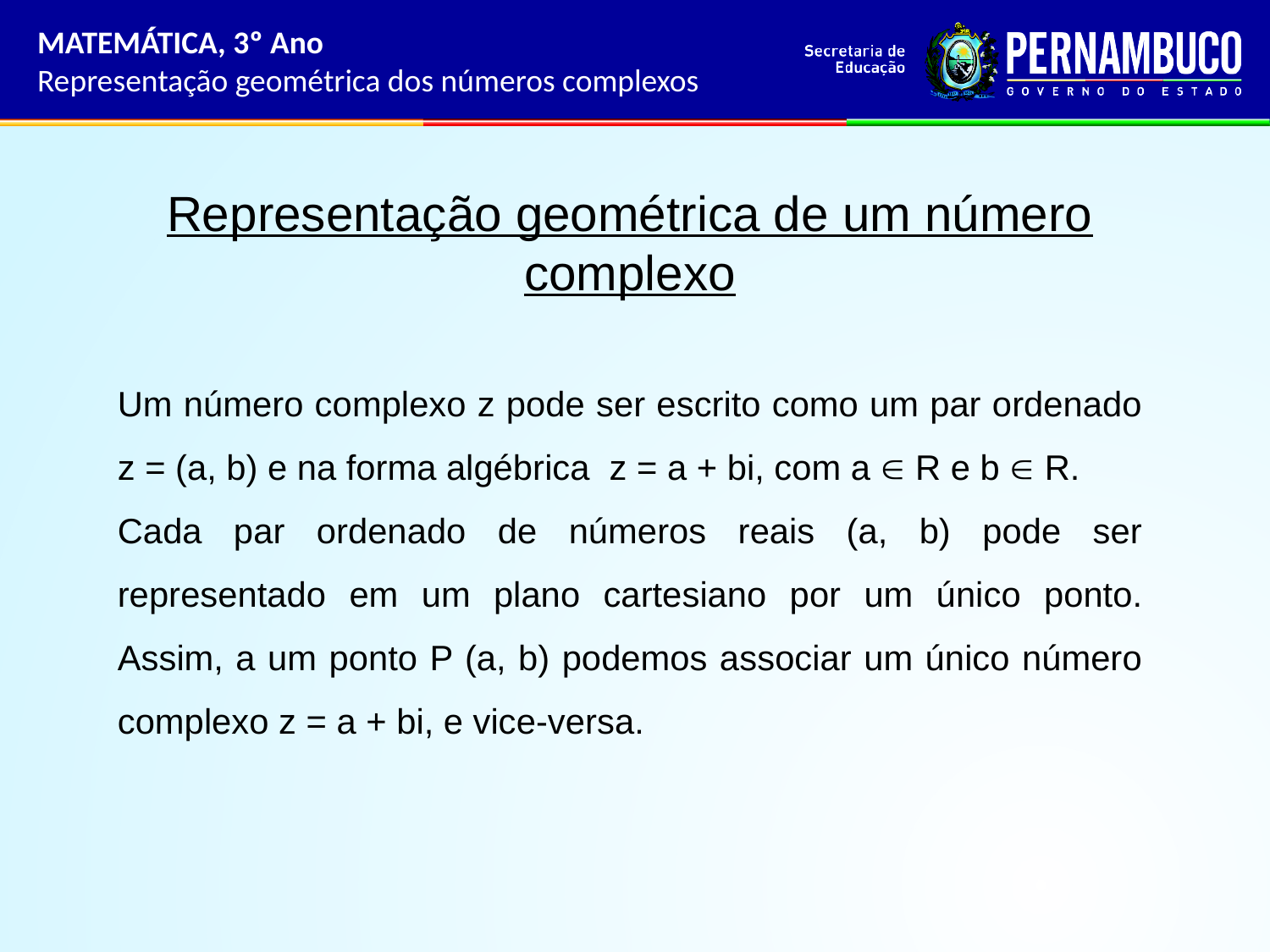

MATEMÁTICA, 3º Ano
Representação geométrica dos números complexos
Representação geométrica de um número complexo

Um número complexo z pode ser escrito como um par ordenado z = (a, b) e na forma algébrica  z = a + bi, com a ∈ R e b ∈ R.
Cada par ordenado de números reais (a, b) pode ser representado em um plano cartesiano por um único ponto. Assim, a um ponto P (a, b) podemos associar um único número complexo z = a + bi, e vice-versa.